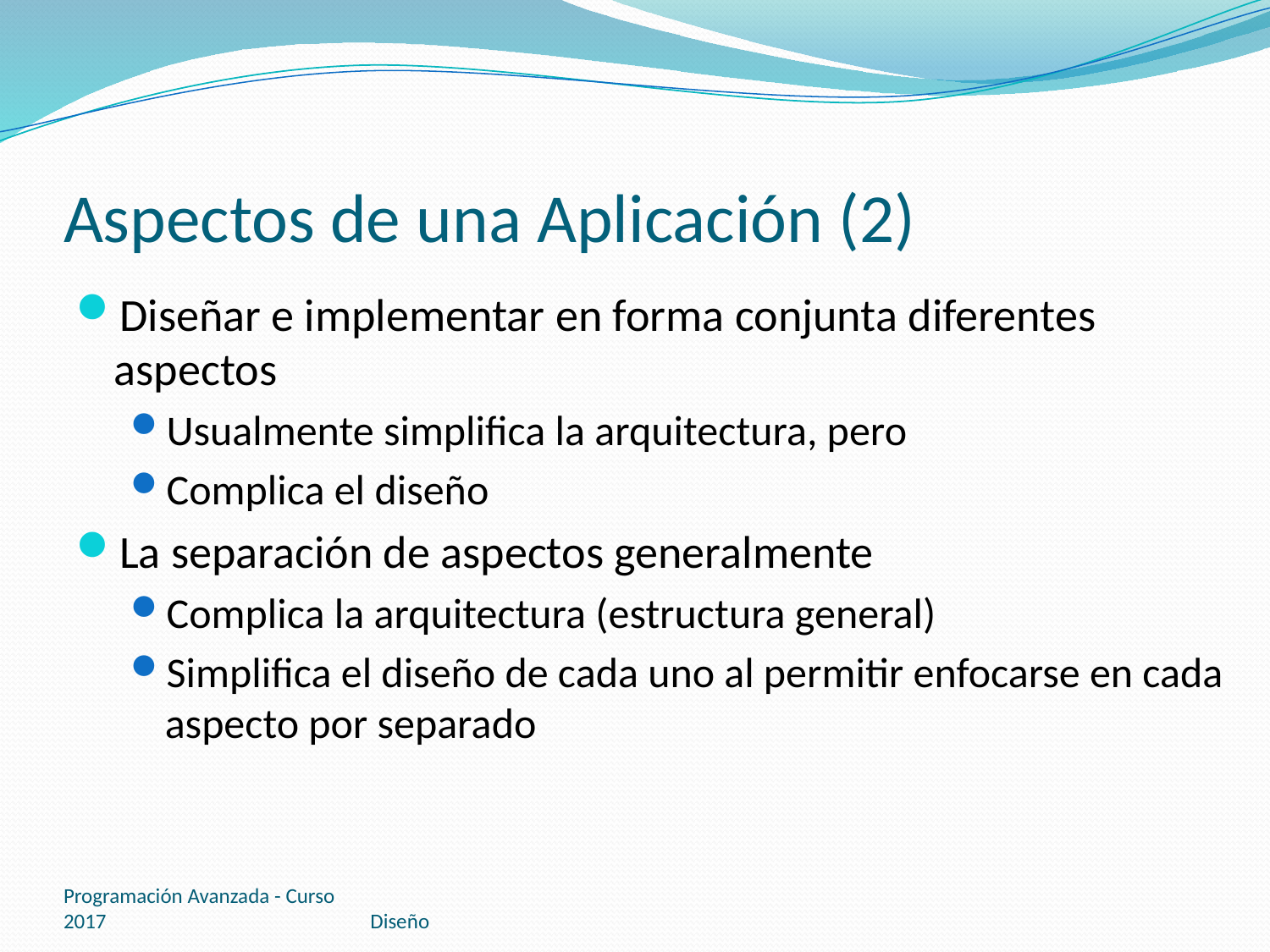

# Aspectos de una Aplicación (2)
Diseñar e implementar en forma conjunta diferentes aspectos
Usualmente simplifica la arquitectura, pero
Complica el diseño
La separación de aspectos generalmente
Complica la arquitectura (estructura general)
Simplifica el diseño de cada uno al permitir enfocarse en cada aspecto por separado
Programación Avanzada - Curso 2017
Diseño